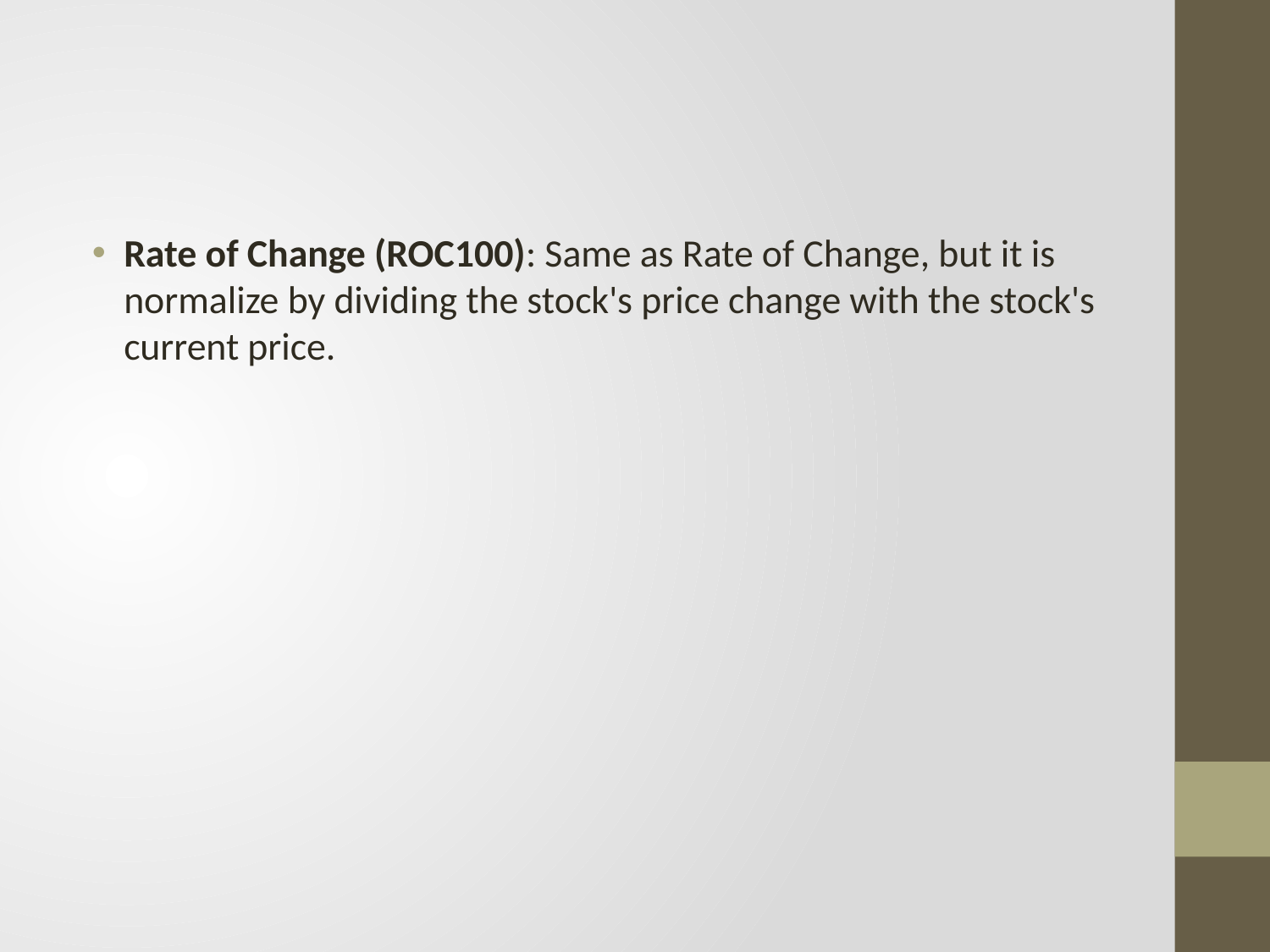

#
Rate of Change (ROC100): Same as Rate of Change, but it is normalize by dividing the stock's price change with the stock's current price.